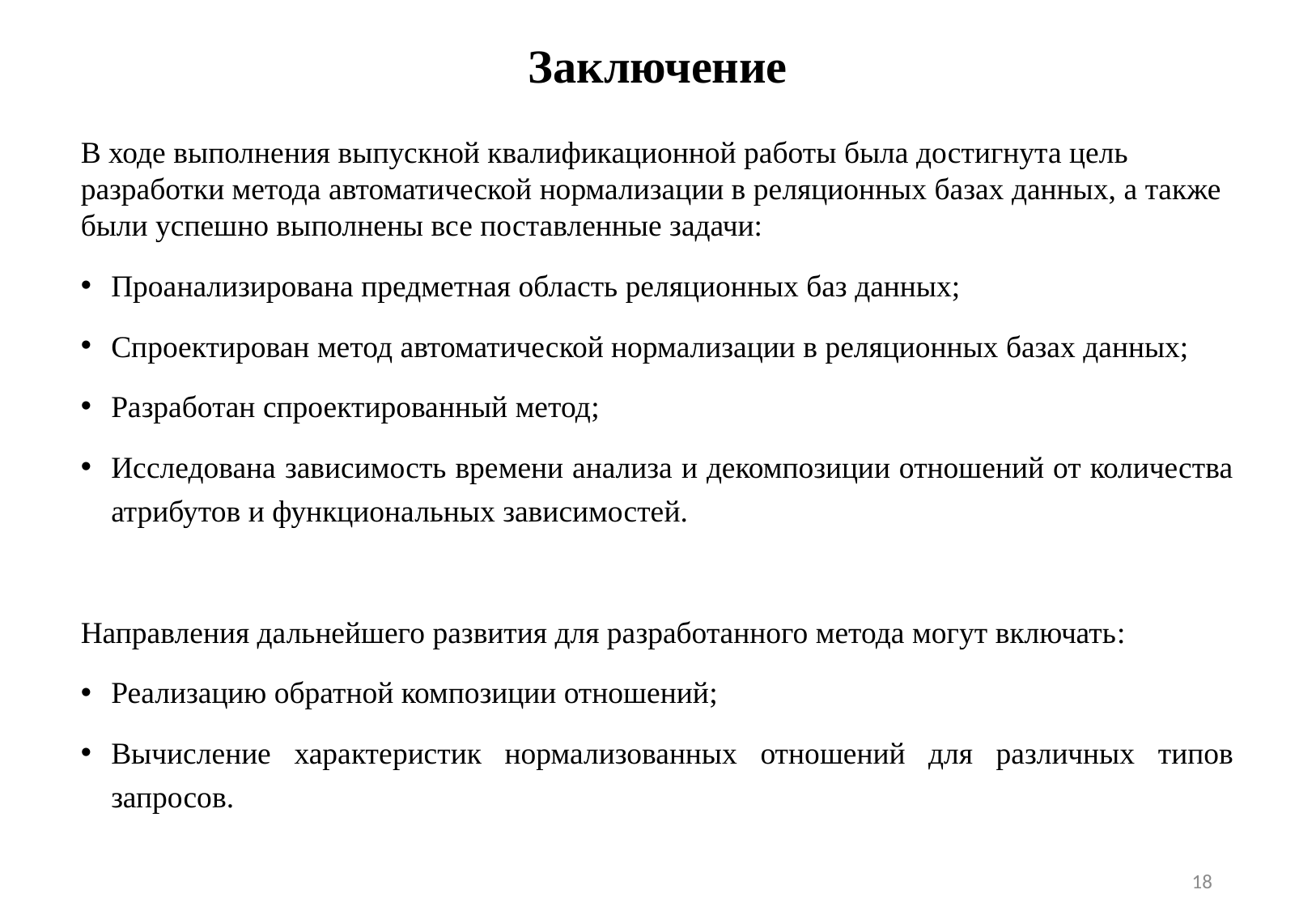

# Заключение
В ходе выполнения выпускной квалификационной работы была достигнута цель разработки метода автоматической нормализации в реляционных базах данных, а также были успешно выполнены все поставленные задачи:
Проанализирована предметная область реляционных баз данных;
Спроектирован метод автоматической нормализации в реляционных базах данных;
Разработан спроектированный метод;
Исследована зависимость времени анализа и декомпозиции отношений от количества атрибутов и функциональных зависимостей.

Направления дальнейшего развития для разработанного метода могут включать:
Реализацию обратной композиции отношений;
Вычисление характеристик нормализованных отношений для различных типов запросов.

18